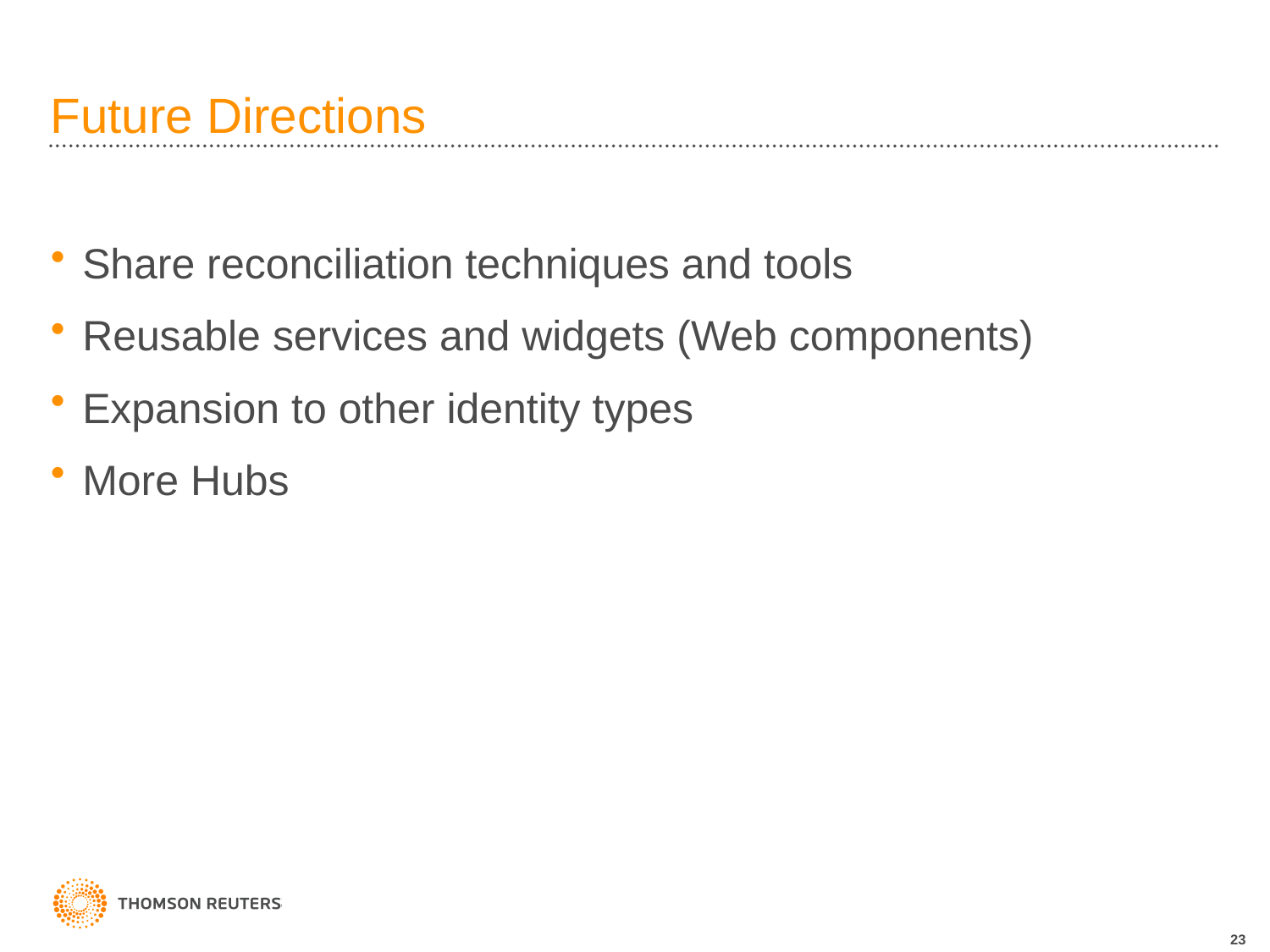

# Future Directions

Share reconciliation techniques and tools
Reusable services and widgets (Web components)
Expansion to other identity types
More Hubs